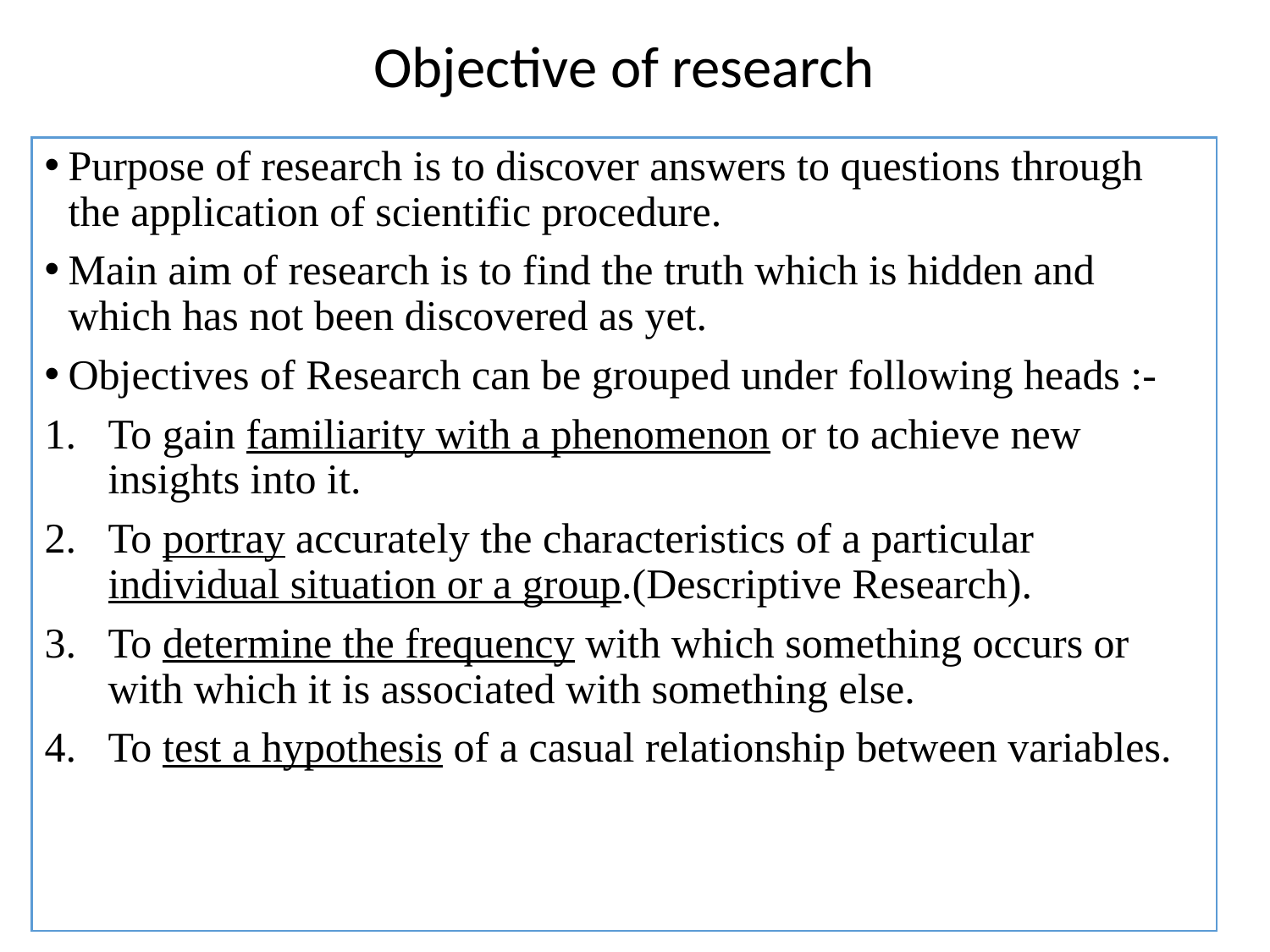

# Objective of research
Purpose of research is to discover answers to questions through the application of scientific procedure.
Main aim of research is to find the truth which is hidden and which has not been discovered as yet.
Objectives of Research can be grouped under following heads :-
To gain familiarity with a phenomenon or to achieve new insights into it.
To portray accurately the characteristics of a particular individual situation or a group.(Descriptive Research).
To determine the frequency with which something occurs or with which it is associated with something else.
To test a hypothesis of a casual relationship between variables.